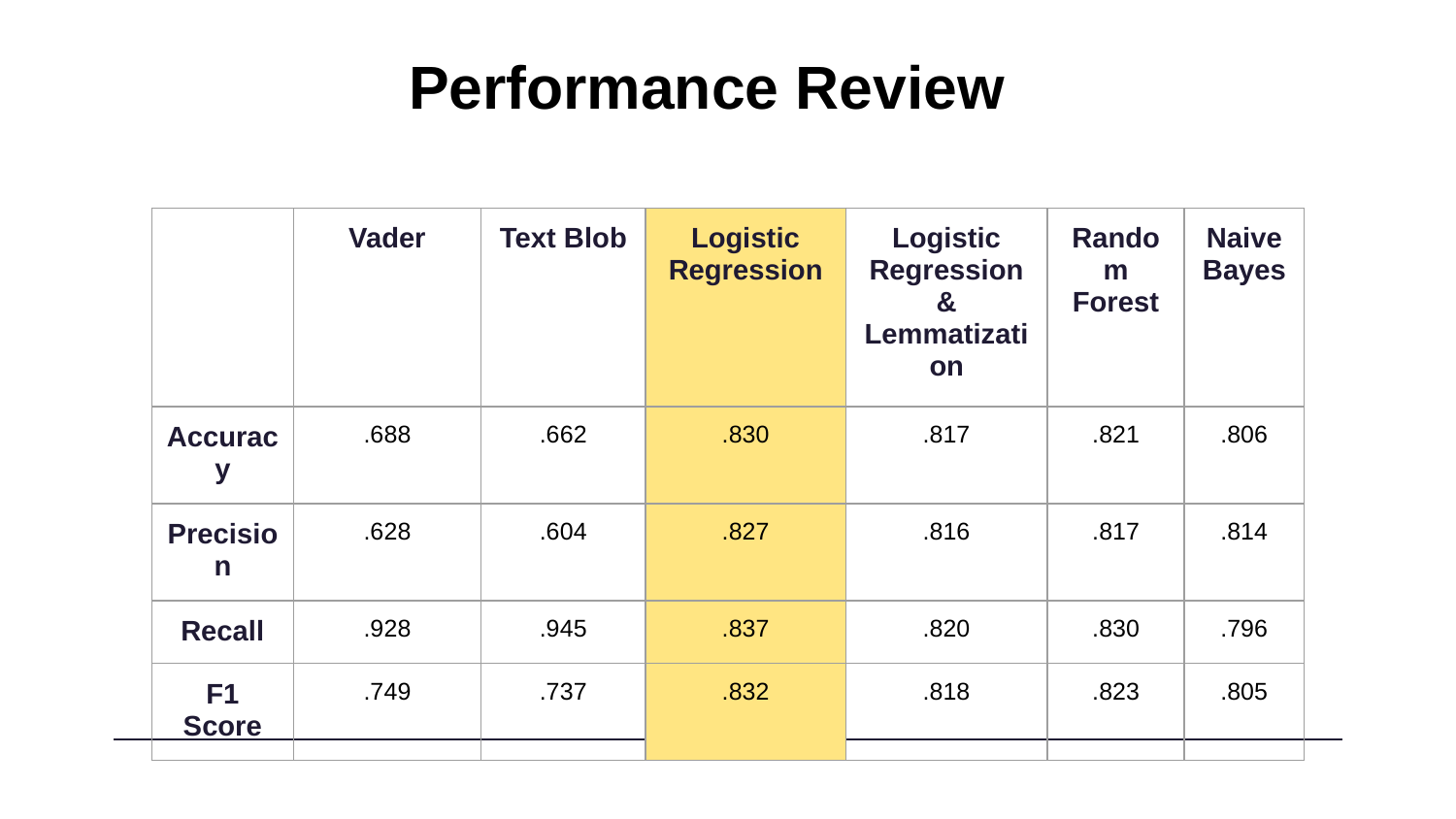

Performance Review
|  | Vader | Text Blob | Logistic Regression | Logistic Regression & Lemmatization | Random Forest | Naive Bayes |
| --- | --- | --- | --- | --- | --- | --- |
| Accuracy | .688 | .662 | .830 | .817 | .821 | .806 |
| Precision | .628 | .604 | .827 | .816 | .817 | .814 |
| Recall | .928 | .945 | .837 | .820 | .830 | .796 |
| F1 Score | .749 | .737 | .832 | .818 | .823 | .805 |